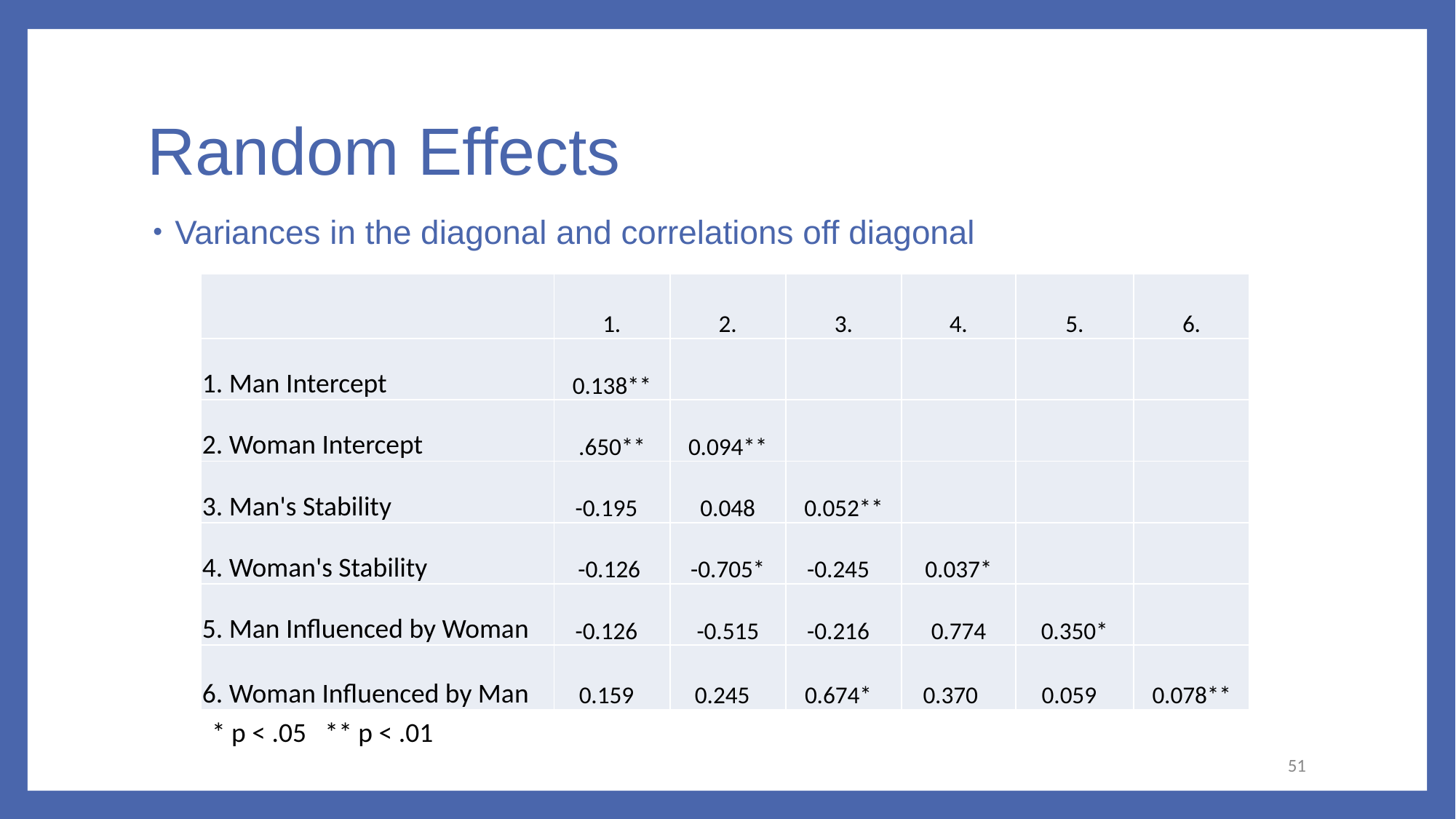

# Random Effects
Variances in the diagonal and correlations off diagonal
|  | 1. | 2. | 3. | 4. | 5. | 6. |
| --- | --- | --- | --- | --- | --- | --- |
| 1. Man Intercept | 0.138\*\* |  |  |  |  |  |
| 2. Woman Intercept | .650\*\* | 0.094\*\* |  |  |  |  |
| 3. Man's Stability | -0.195 | 0.048 | 0.052\*\* |  |  |  |
| 4. Woman's Stability | -0.126 | -0.705\* | -0.245 | 0.037\* |  |  |
| 5. Man Influenced by Woman | -0.126 | -0.515 | -0.216 | 0.774 | 0.350\* |  |
| 6. Woman Influenced by Man | 0.159 | 0.245 | 0.674\* | 0.370 | 0.059 | 0.078\*\* |
* p < .05   ** p < .01
51